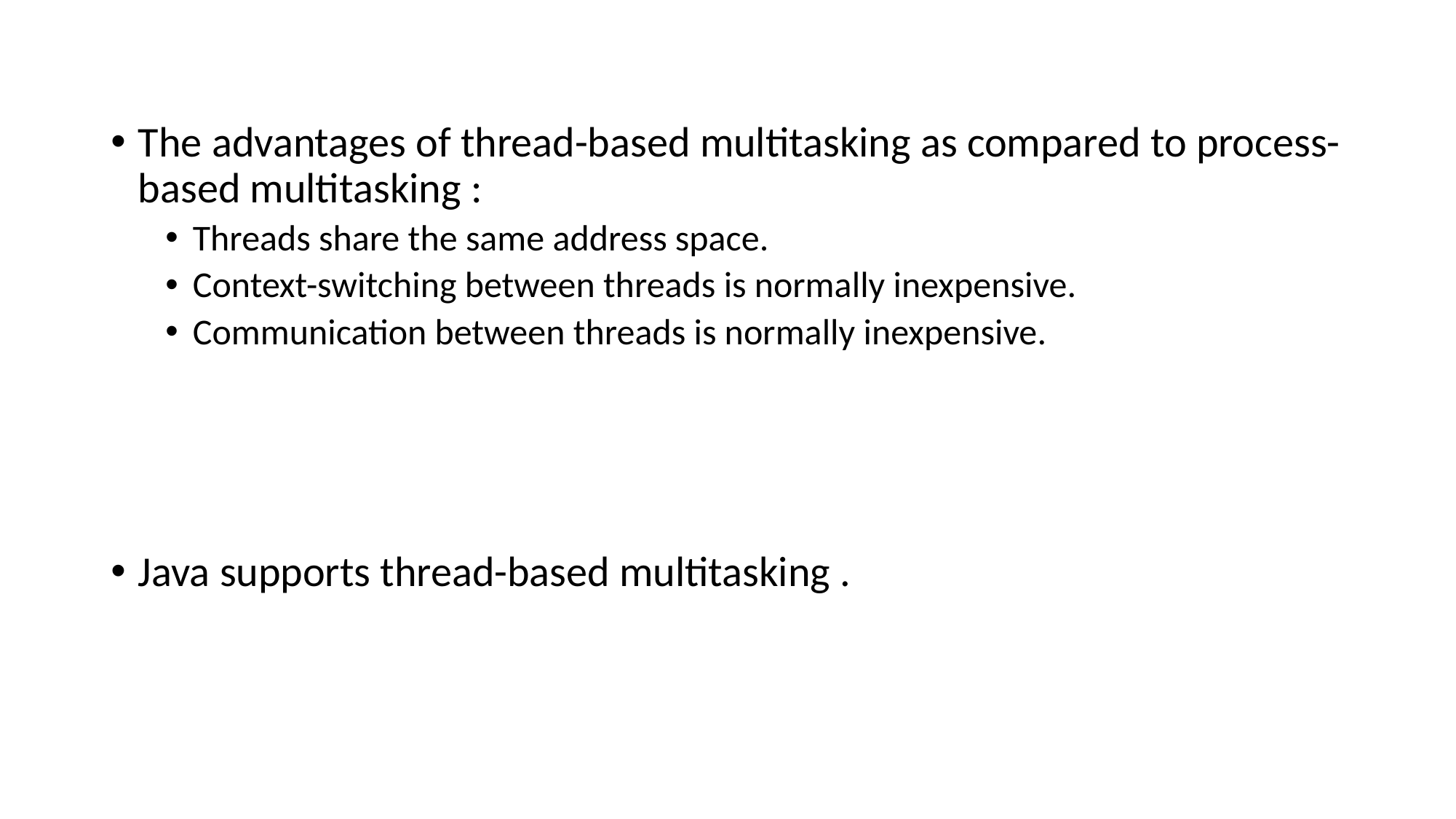

The advantages of thread-based multitasking as compared to process-based multitasking :
Threads share the same address space.
Context-switching between threads is normally inexpensive.
Communication between threads is normally inexpensive.

Java supports thread-based multitasking .